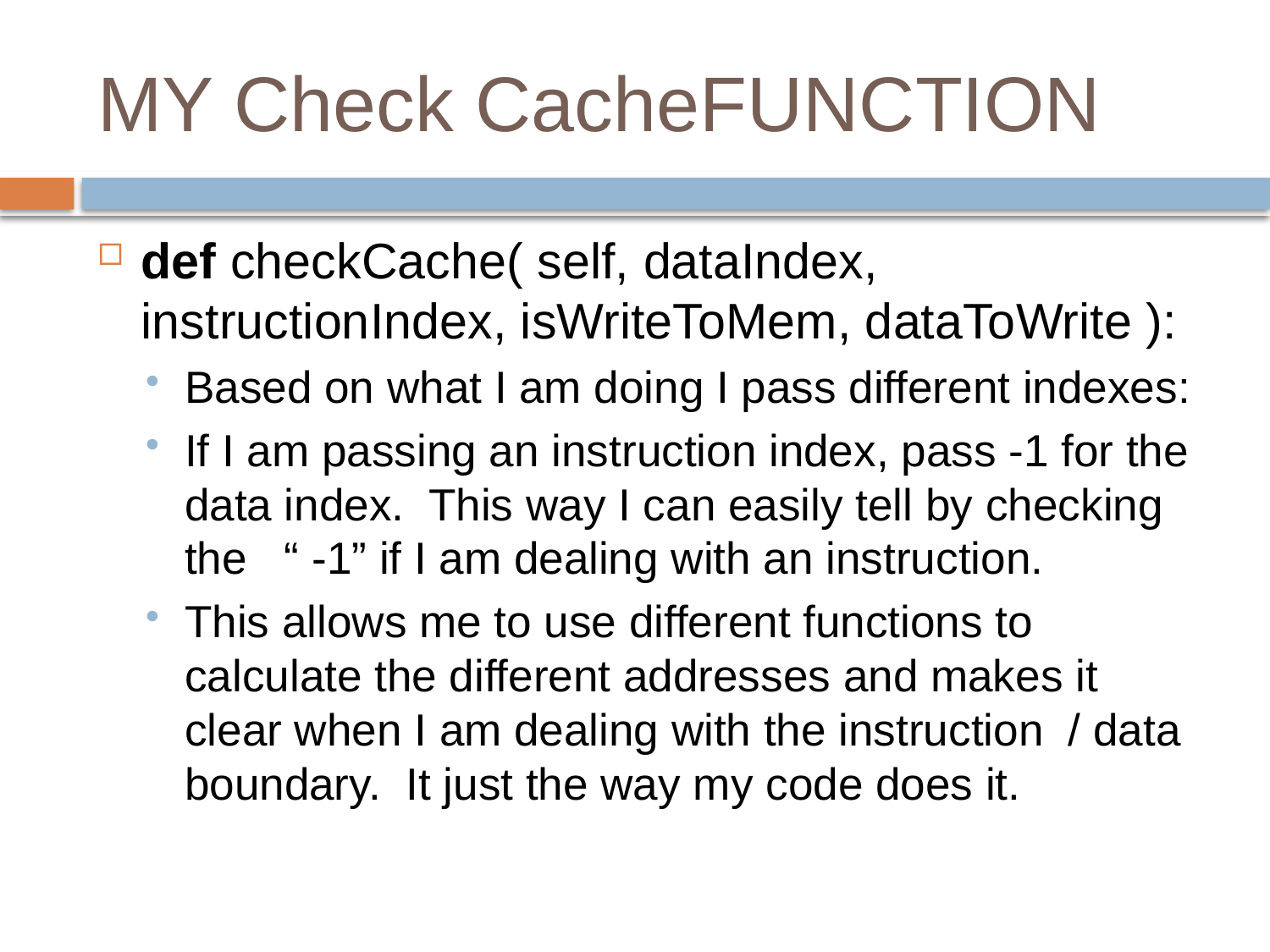

# MY Check CacheFUNCTION
def checkCache( self, dataIndex, instructionIndex, isWriteToMem, dataToWrite ):
Based on what I am doing I pass different indexes:
If I am passing an instruction index, pass -1 for the data index.  This way I can easily tell by checking the   “ -1” if I am dealing with an instruction.
This allows me to use different functions to calculate the different addresses and makes it clear when I am dealing with the instruction  / data boundary.  It just the way my code does it.